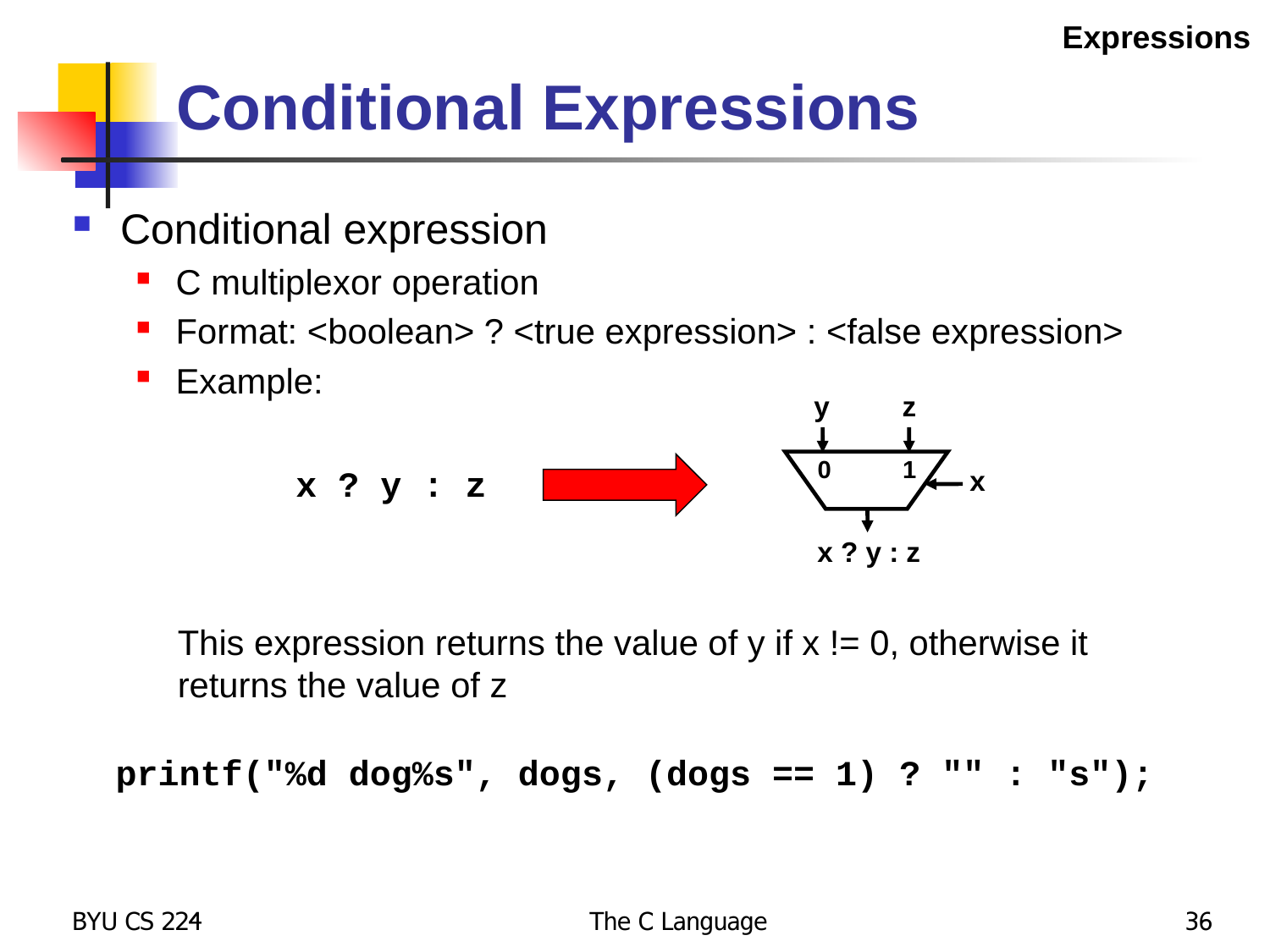

Expressions
# Conditional Expressions
Conditional expression
C multiplexor operation
Format: <boolean> ? <true expression> : <false expression>
Example:
y
z

0
1
x

x ? y : z

x ? y : z
	This expression returns the value of y if x != 0, otherwise it returns the value of z
printf("%d dog%s", dogs, (dogs == 1) ? "" : "s");
BYU CS 224
The C Language
36